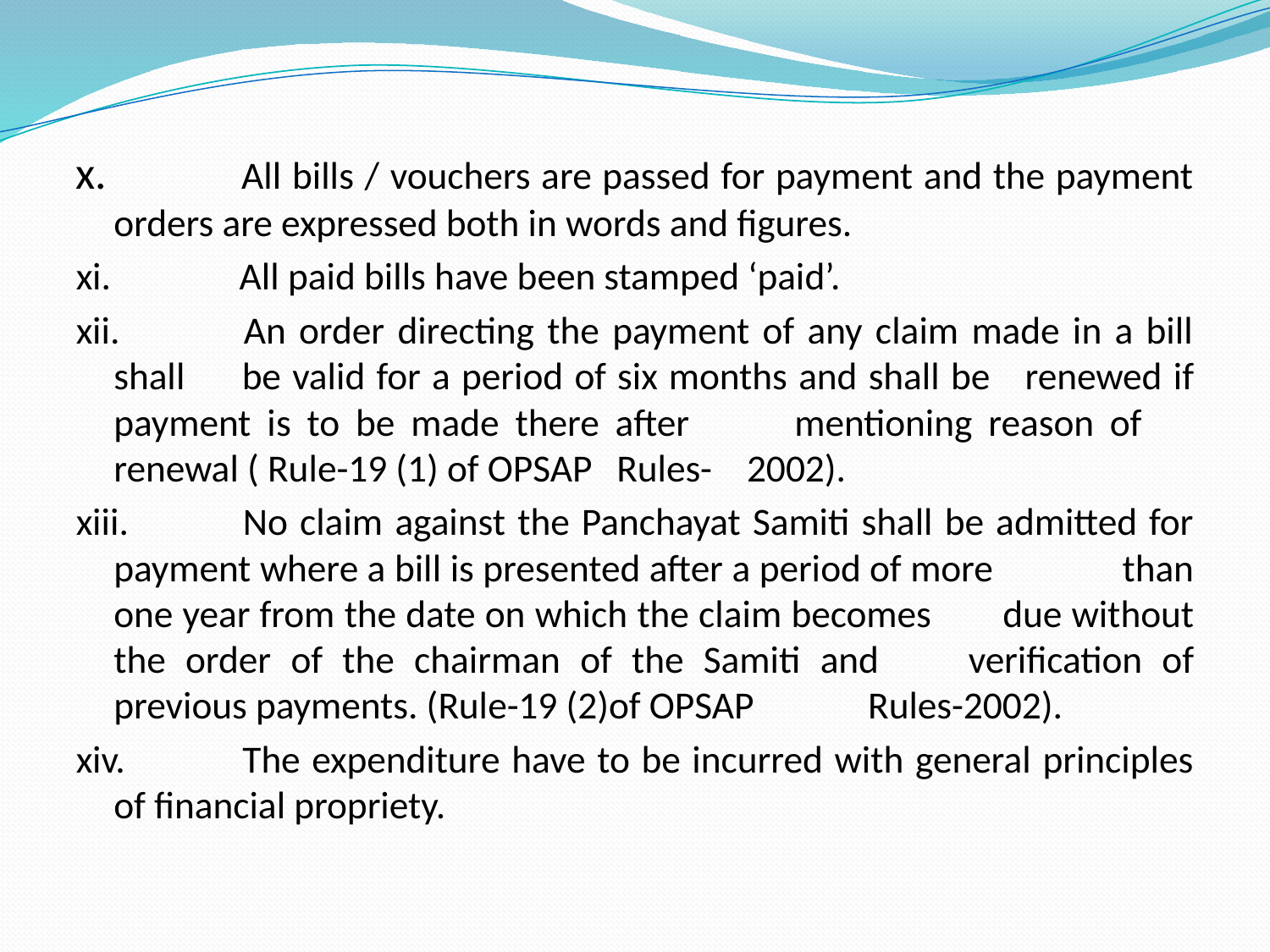

x. 	All bills / vouchers are passed for payment and the payment 	orders are expressed both in words and figures.
xi. 	All paid bills have been stamped ‘paid’.
xii. 	An order directing the payment of any claim made in a bill 	shall 	be valid for a period of six months and shall be 	renewed if 	payment is to be made there after 	mentioning reason of 	renewal ( Rule-19 (1) of OPSAP 	Rules-    2002).
xiii. 	No claim against the Panchayat Samiti shall be admitted for 	payment where a bill is presented after a period of more 	than one year from the date on which the claim becomes 	due without the order of the chairman of the Samiti and 	verification of previous payments. (Rule-19 (2)of OPSAP 	Rules-2002).
xiv. 	The expenditure have to be incurred with general principles 	of financial propriety.